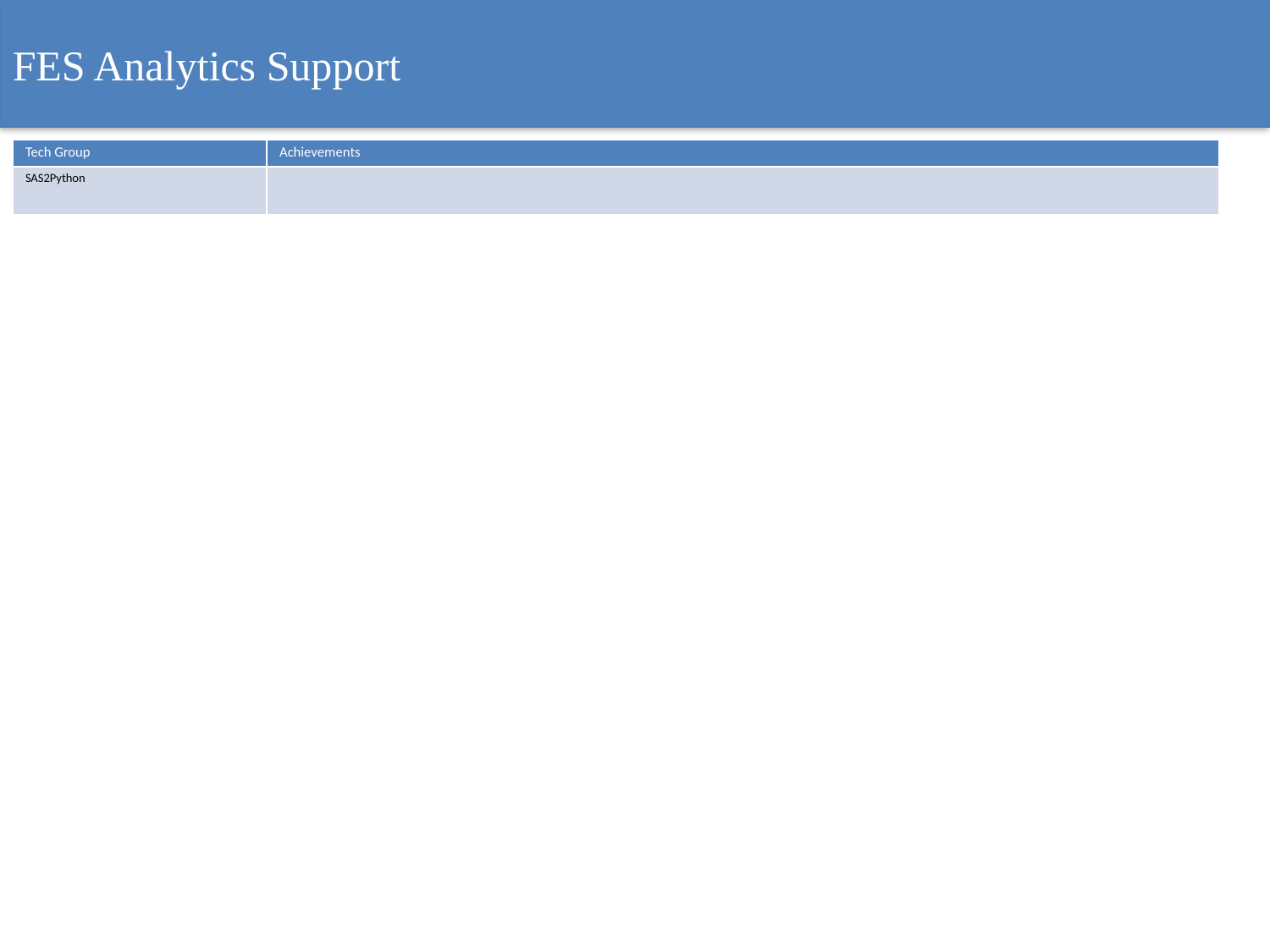

FES Analytics Support
| Tech Group | Achievements |
| --- | --- |
| SAS2Python |  |